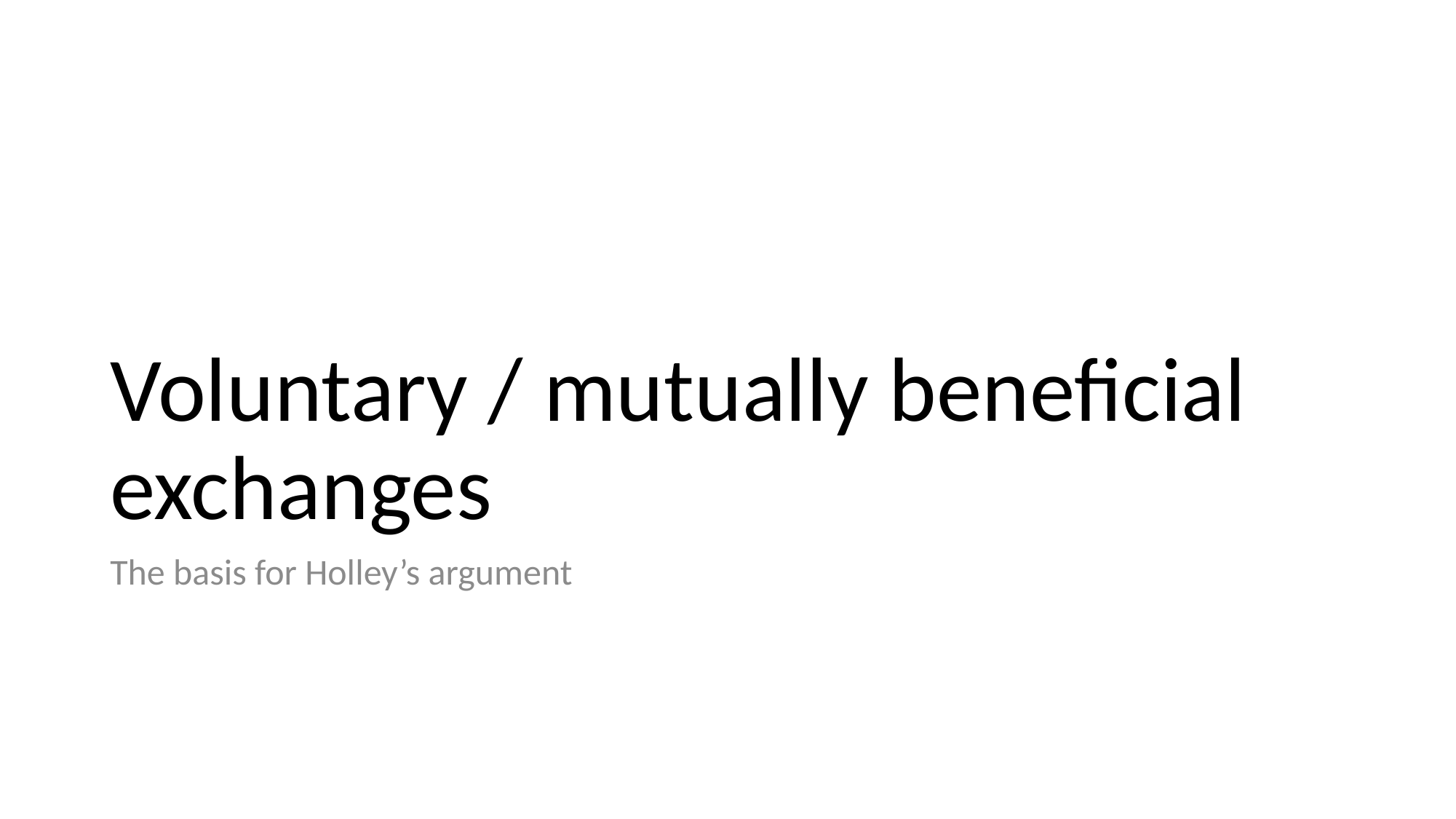

# Voluntary / mutually beneficial exchanges
The basis for Holley’s argument